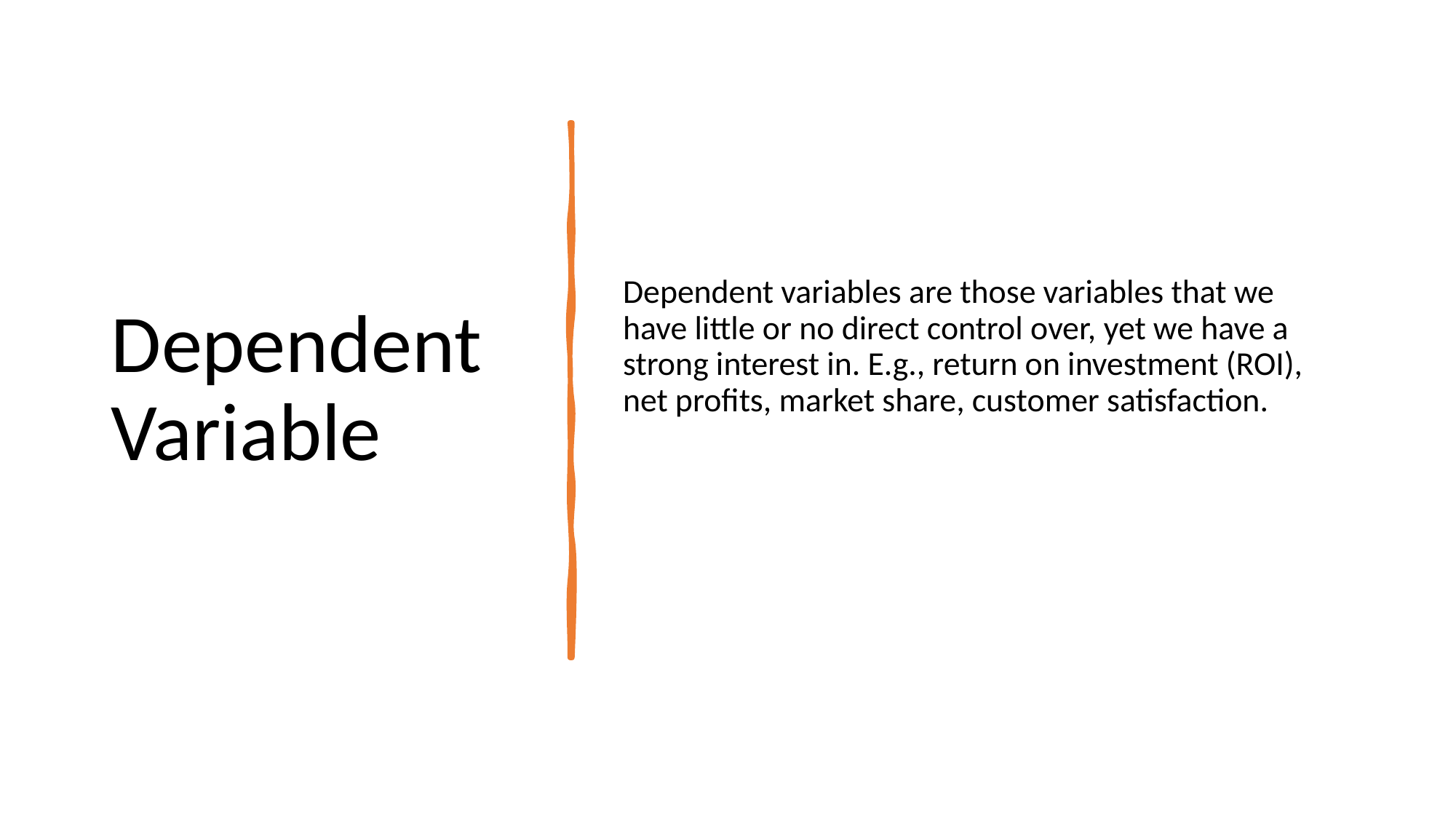

# Dependent Variable
Dependent variables are those variables that we have little or no direct control over, yet we have a strong interest in. E.g., return on investment (ROI), net profits, market share, customer satisfaction.

Mike Nguyen
31